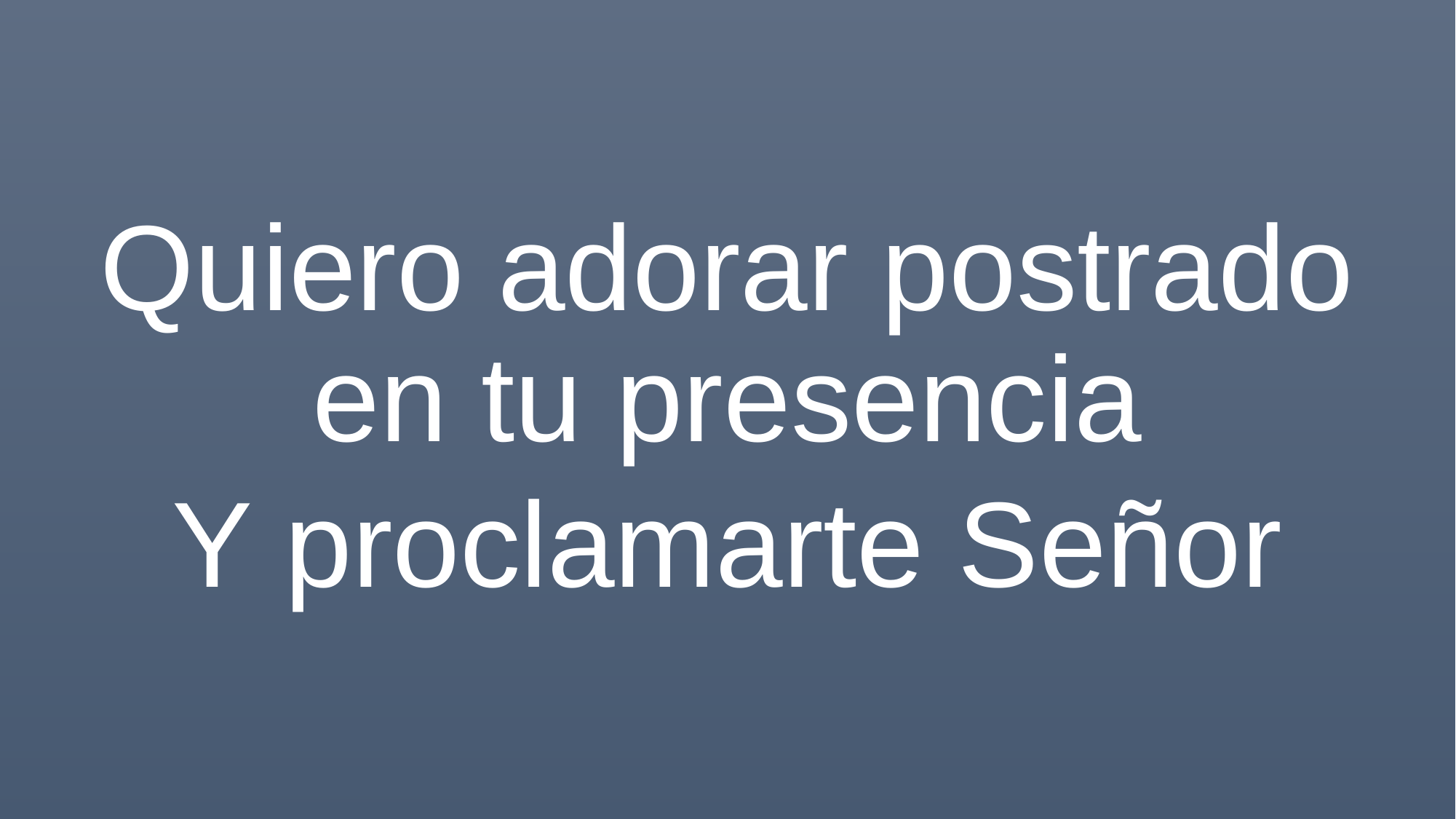

Quiero adorar postrado en tu presencia
Y proclamarte Señor